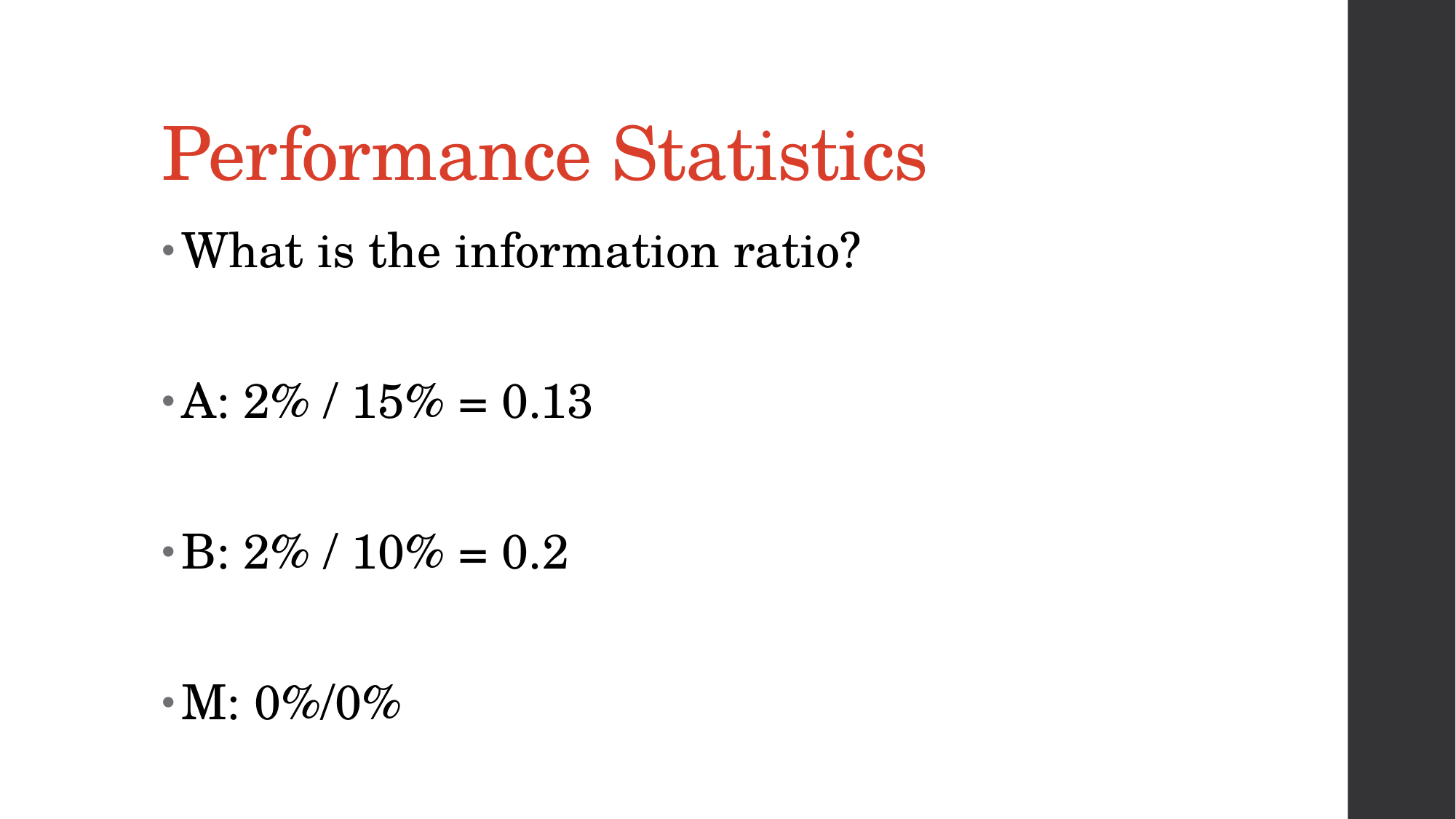

# Performance Statistics
What is the information ratio?

A: 2% / 15% = 0.13

B: 2% / 10% = 0.2

M: 0%/0%